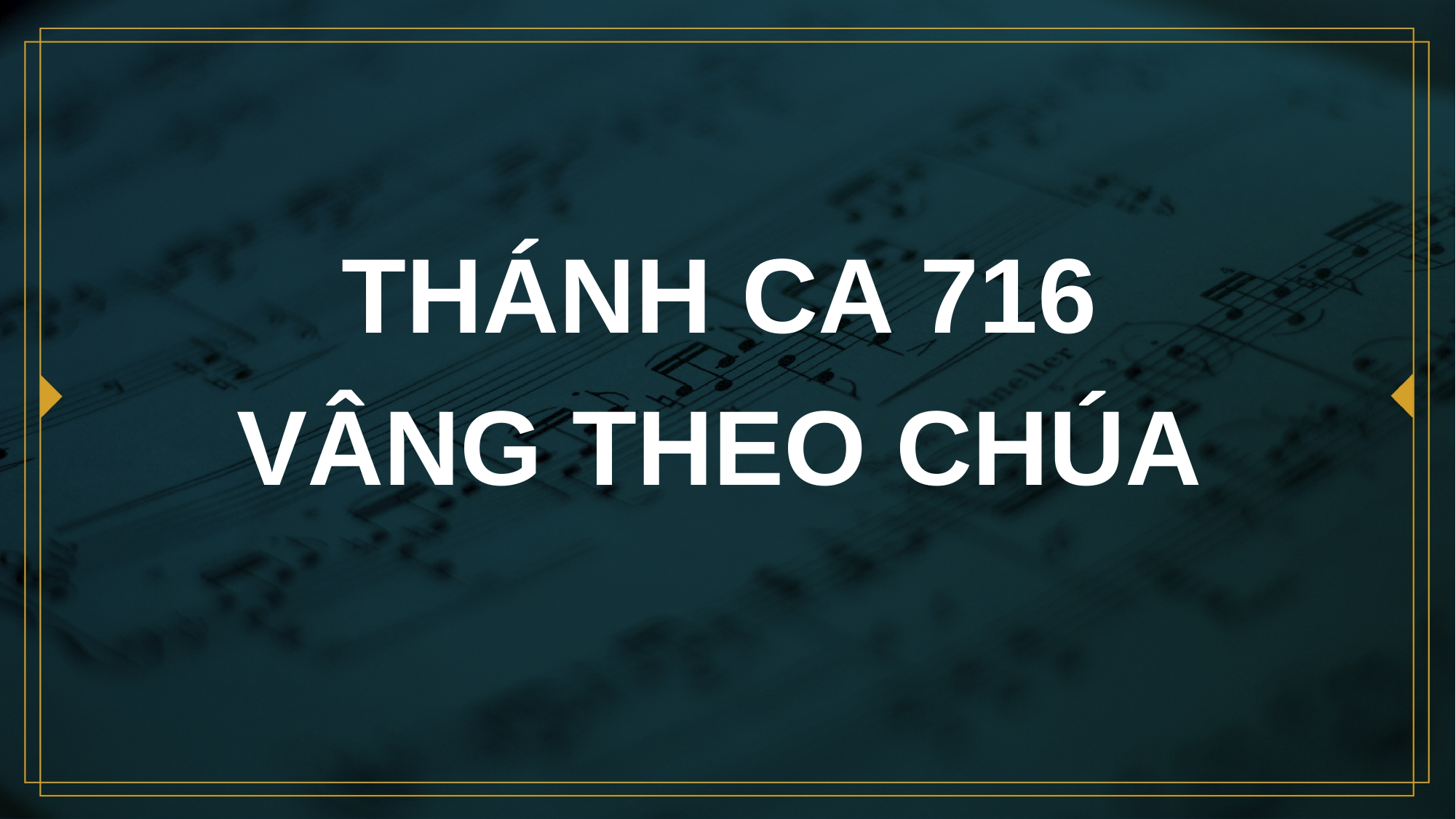

# THÁNH CA 716 VÂNG THEO CHÚA